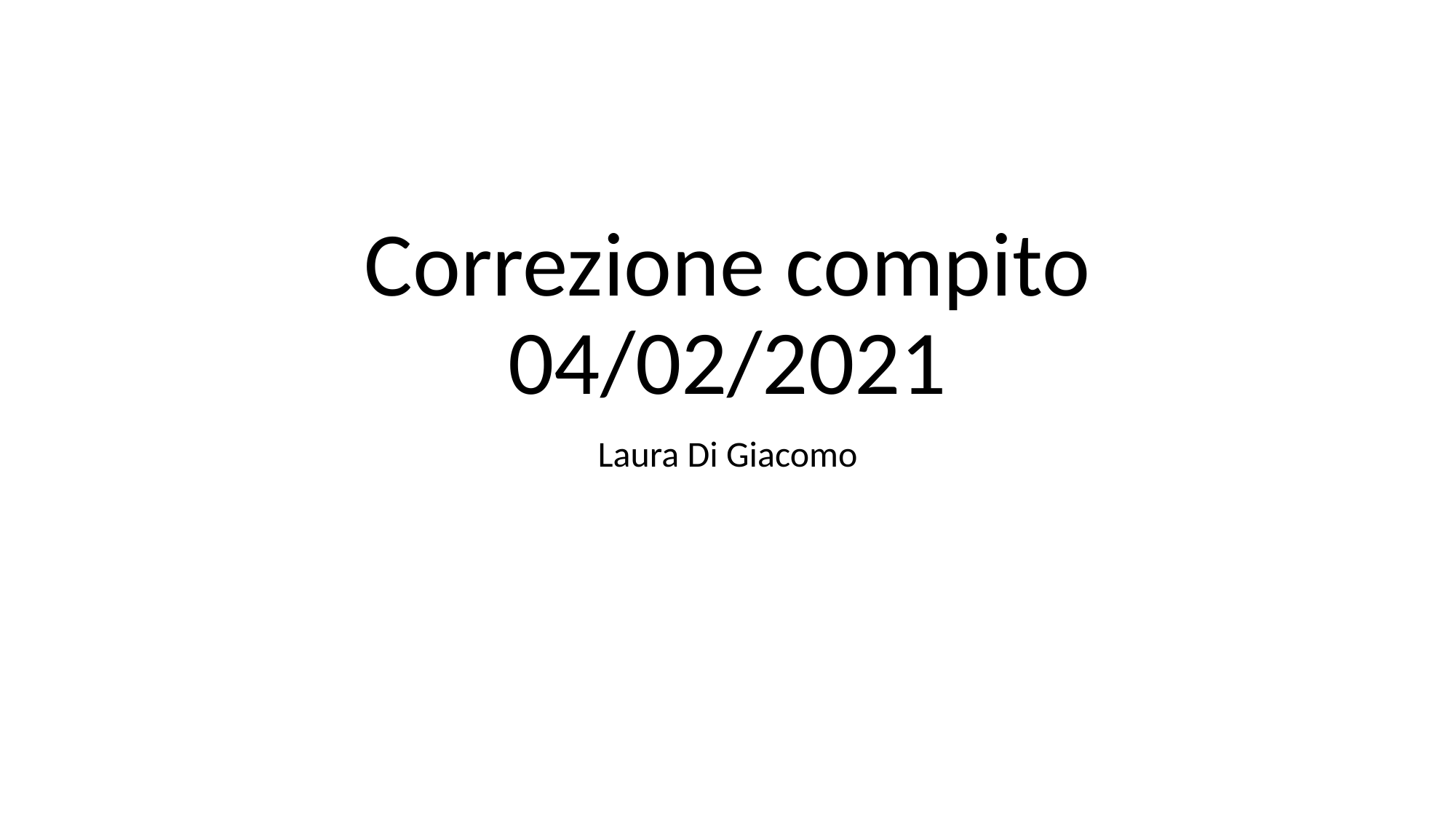

# Correzione compito 04/02/2021
Laura Di Giacomo